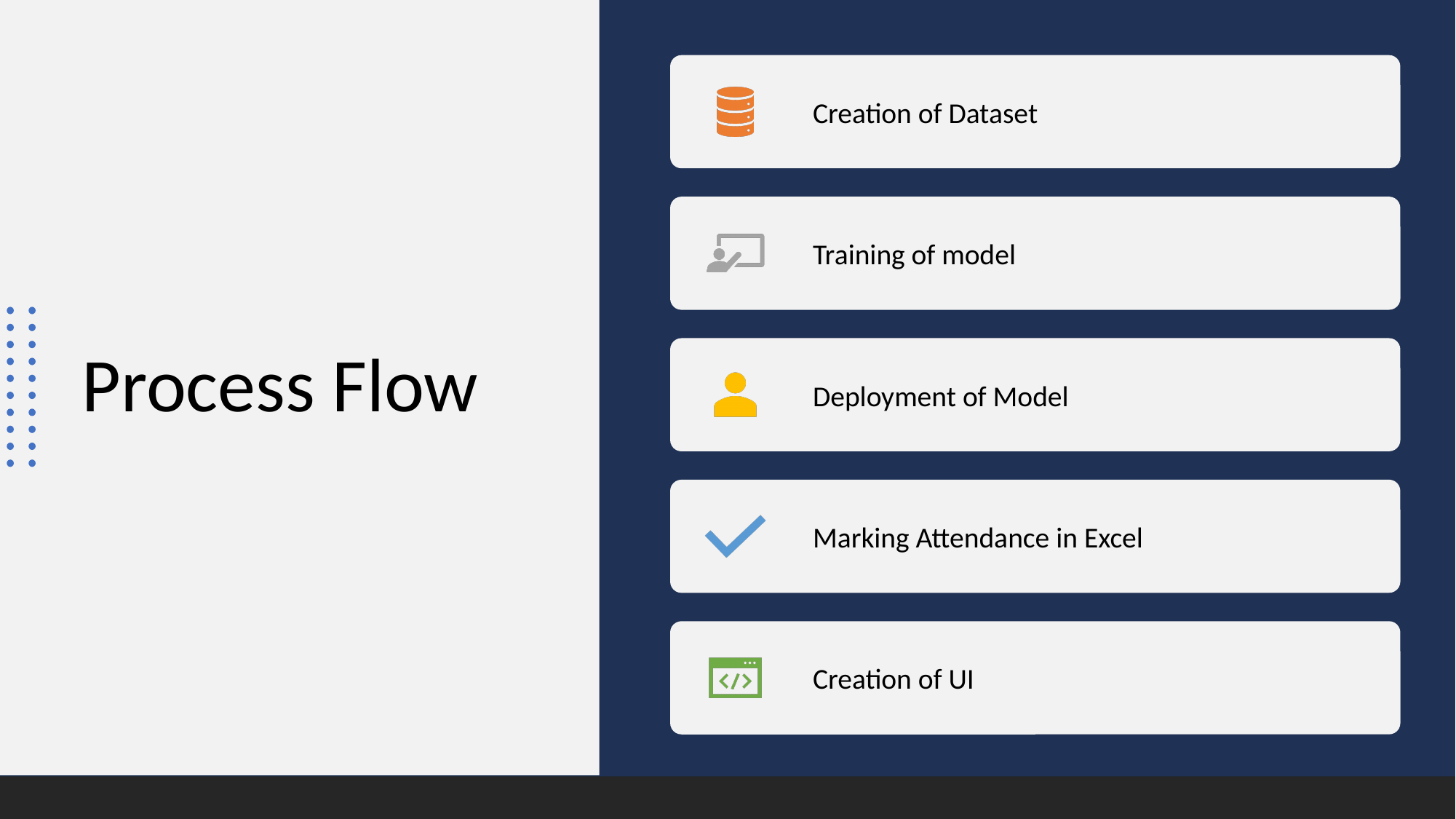

Creation of Dataset
Training of model
Deployment of Model
Marking Attendance in Excel
Creation of UI
# Process Flow